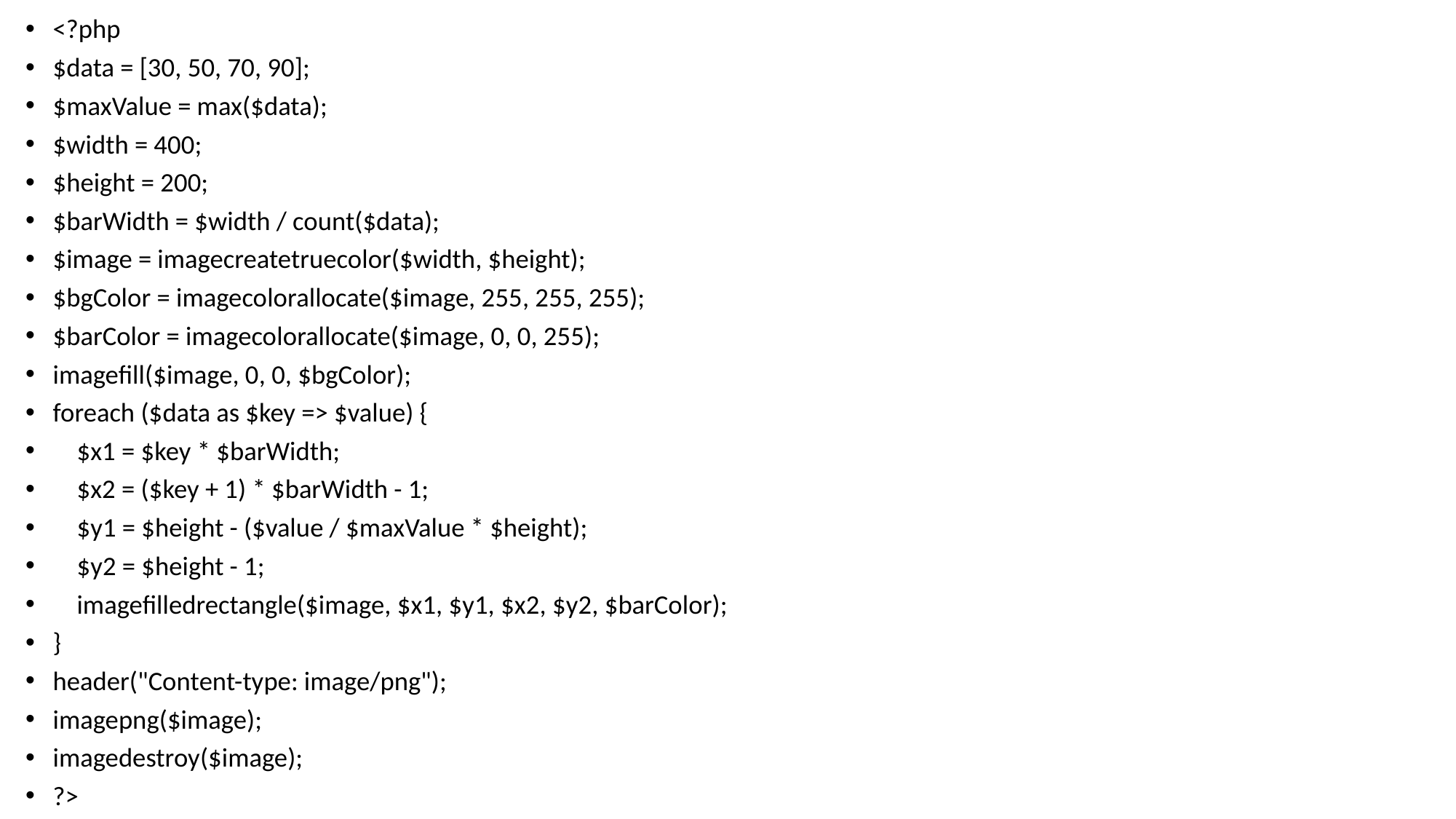

<?php
$data = [30, 50, 70, 90];
$maxValue = max($data);
$width = 400;
$height = 200;
$barWidth = $width / count($data);
$image = imagecreatetruecolor($width, $height);
$bgColor = imagecolorallocate($image, 255, 255, 255);
$barColor = imagecolorallocate($image, 0, 0, 255);
imagefill($image, 0, 0, $bgColor);
foreach ($data as $key => $value) {
    $x1 = $key * $barWidth;
    $x2 = ($key + 1) * $barWidth - 1;
    $y1 = $height - ($value / $maxValue * $height);
    $y2 = $height - 1;
    imagefilledrectangle($image, $x1, $y1, $x2, $y2, $barColor);
}
header("Content-type: image/png");
imagepng($image);
imagedestroy($image);
?>